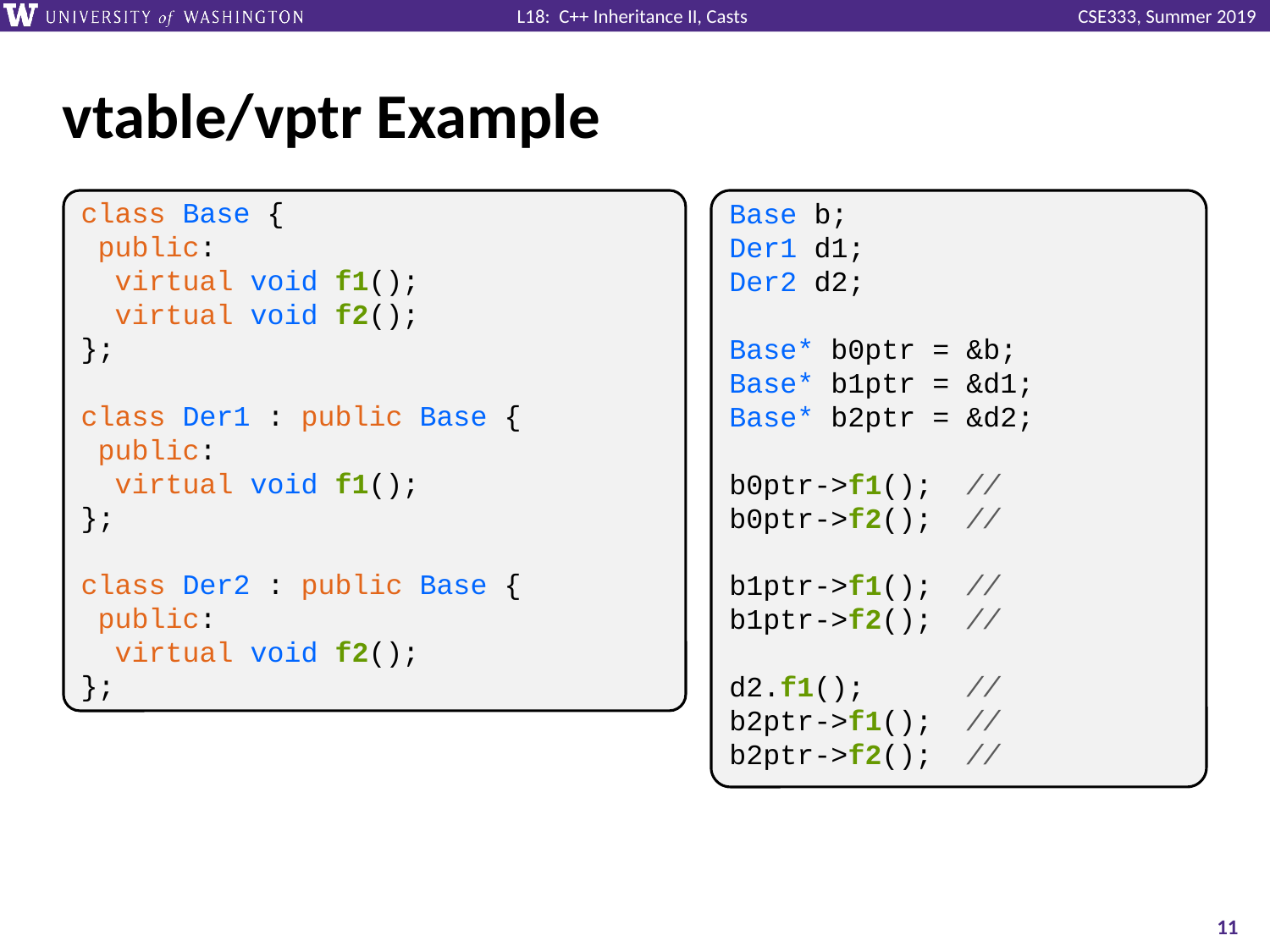

# vtable/vptr Example
class Base {
 public:
  virtual void f1();
  virtual void f2();
};

class Der1 : public Base {
 public:
  virtual void f1();
};

class Der2 : public Base {
 public:
  virtual void f2();
};
Base b;
Der1 d1;
Der2 d2;

Base* b0ptr = &b;
Base* b1ptr = &d1;
Base* b2ptr = &d2;

b0ptr->f1();  //
b0ptr->f2();  //

b1ptr->f1();  //
b1ptr->f2();  //

d2.f1();      //
b2ptr->f1();  //
b2ptr->f2();  //
11